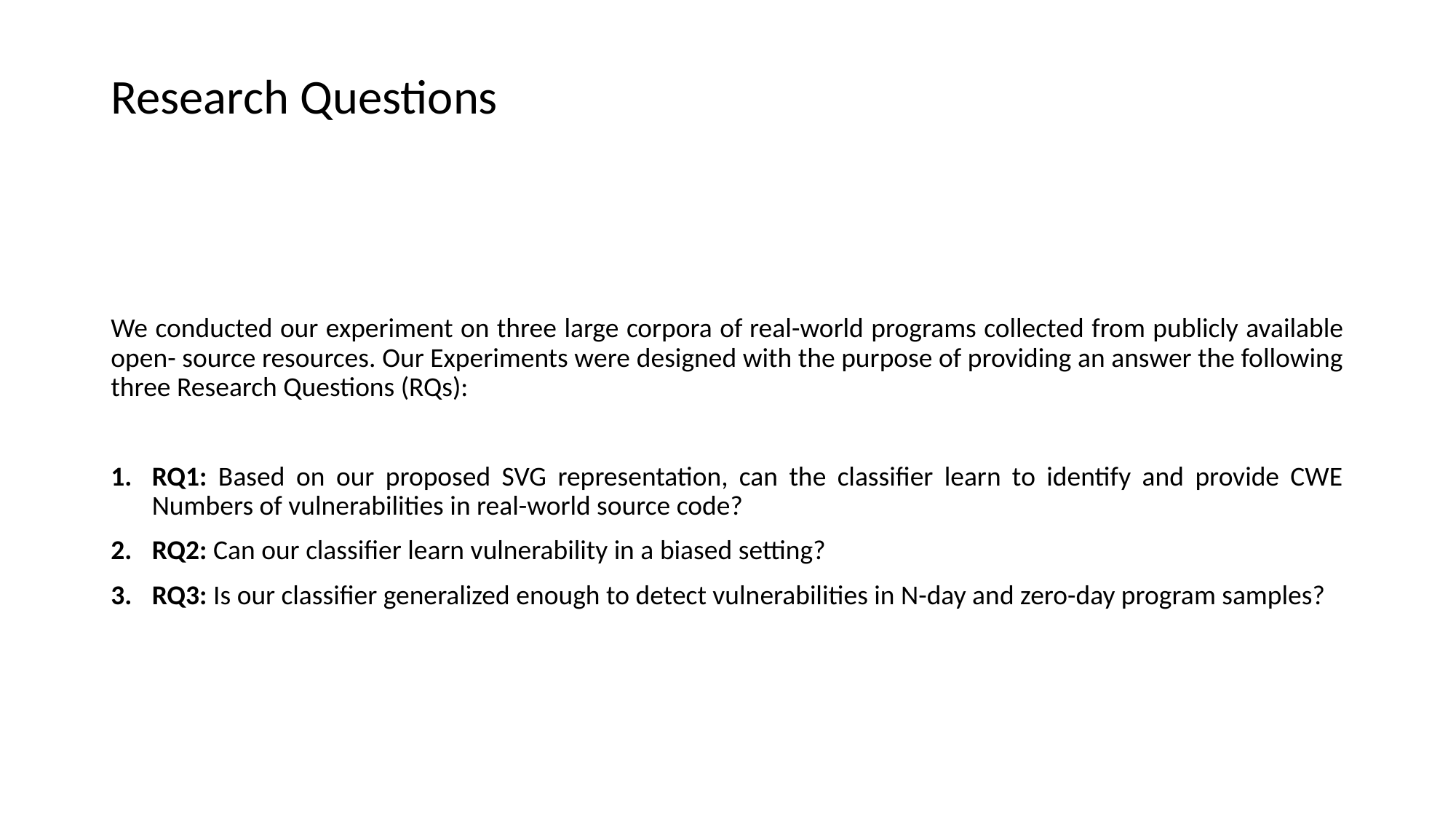

# Research Questions
We conducted our experiment on three large corpora of real-world programs collected from publicly available open- source resources. Our Experiments were designed with the purpose of providing an answer the following three Research Questions (RQs):

RQ1: Based on our proposed SVG representation, can the classifier learn to identify and provide CWE Numbers of vulnerabilities in real-world source code?
RQ2: Can our classifier learn vulnerability in a biased setting?
RQ3: Is our classifier generalized enough to detect vulnerabilities in N-day and zero-day program samples?